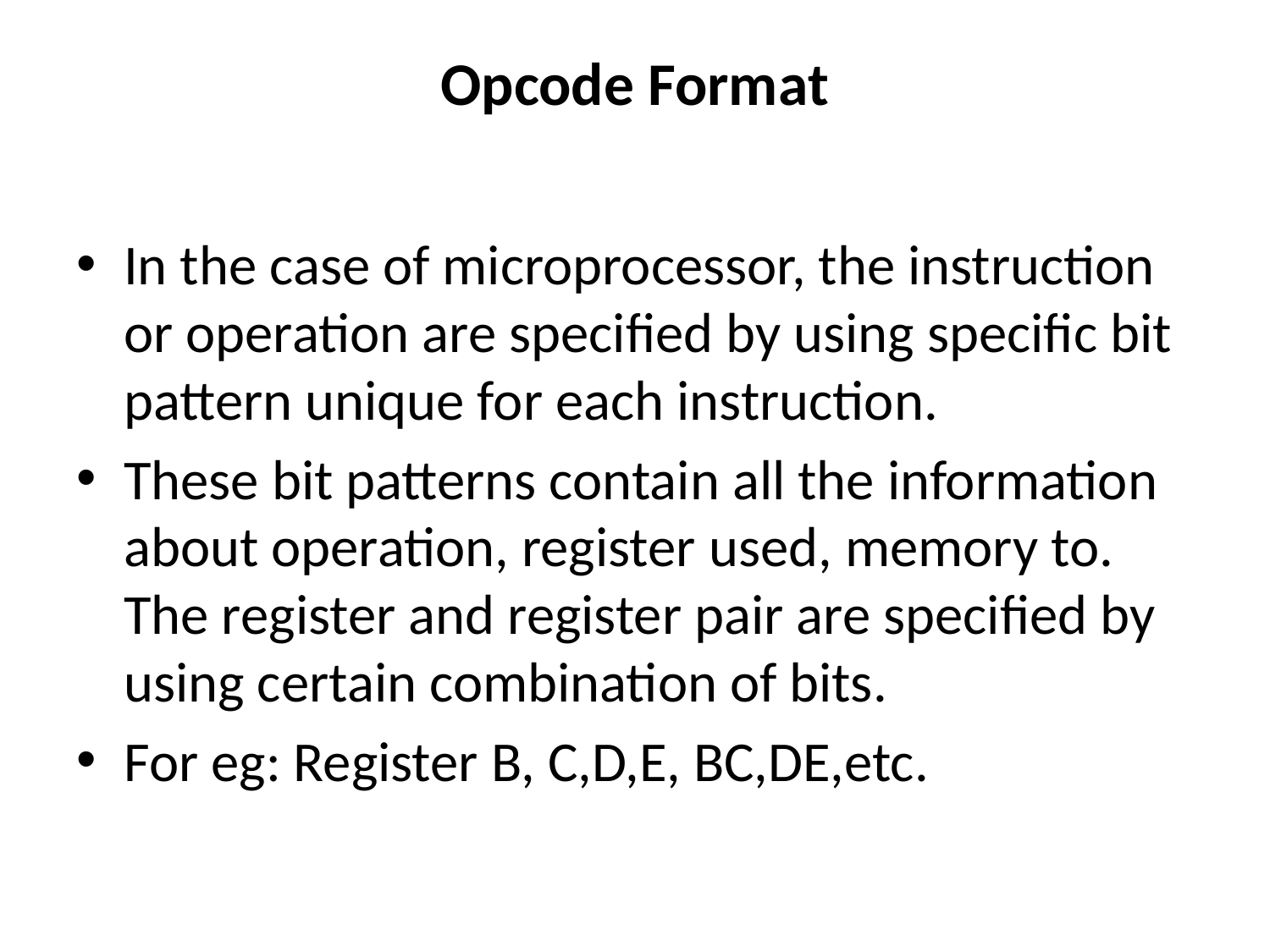

# Opcode Format
In the case of microprocessor, the instruction or operation are specified by using specific bit pattern unique for each instruction.
These bit patterns contain all the information about operation, register used, memory to. The register and register pair are specified by using certain combination of bits.
For eg: Register B, C,D,E, BC,DE,etc.